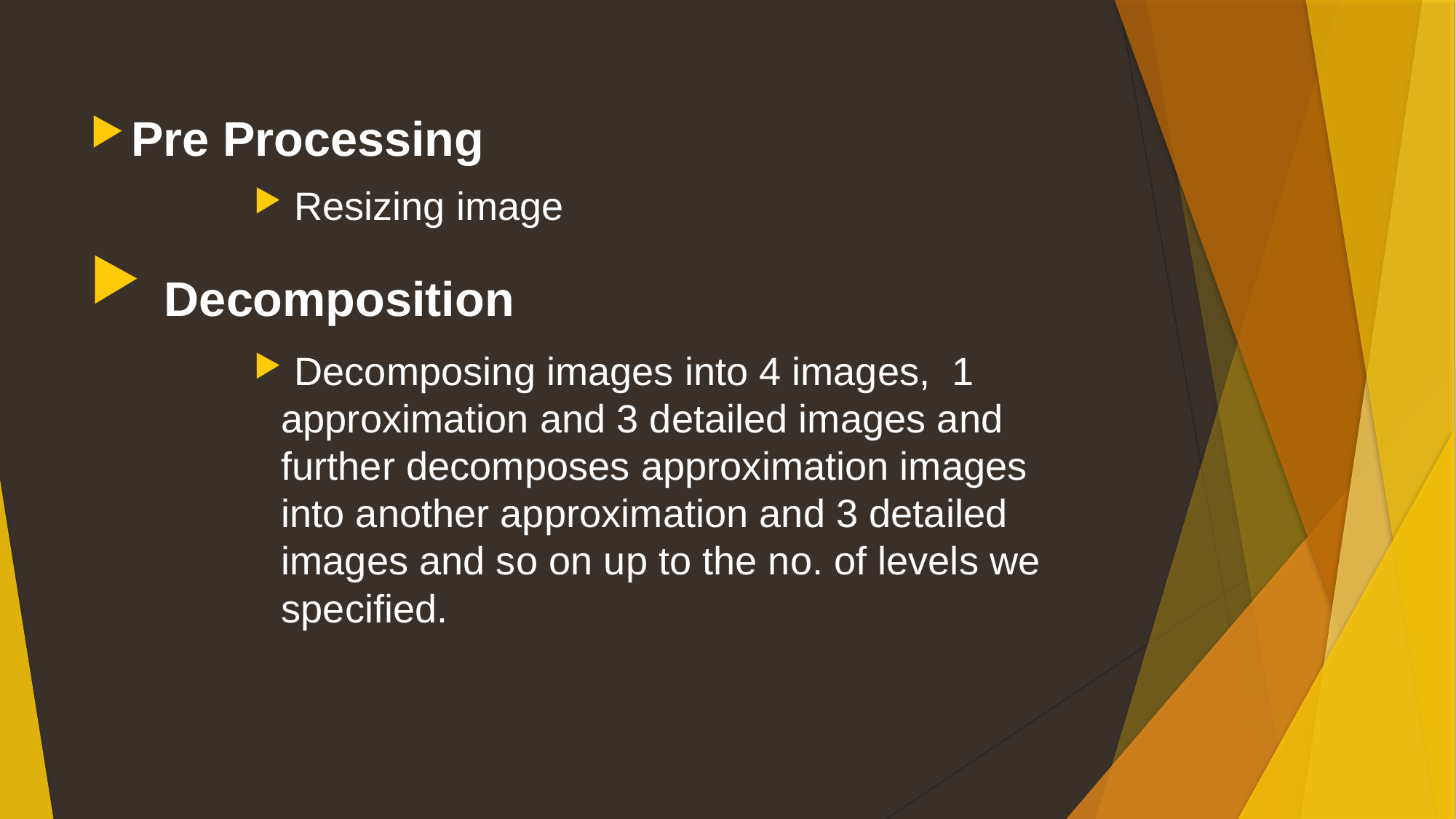

Pre Processing
 Resizing image
 Decomposition
 Decomposing images into 4 images,  1 approximation and 3 detailed images and further decomposes approximation images into another approximation and 3 detailed images and so on up to the no. of levels we specified.